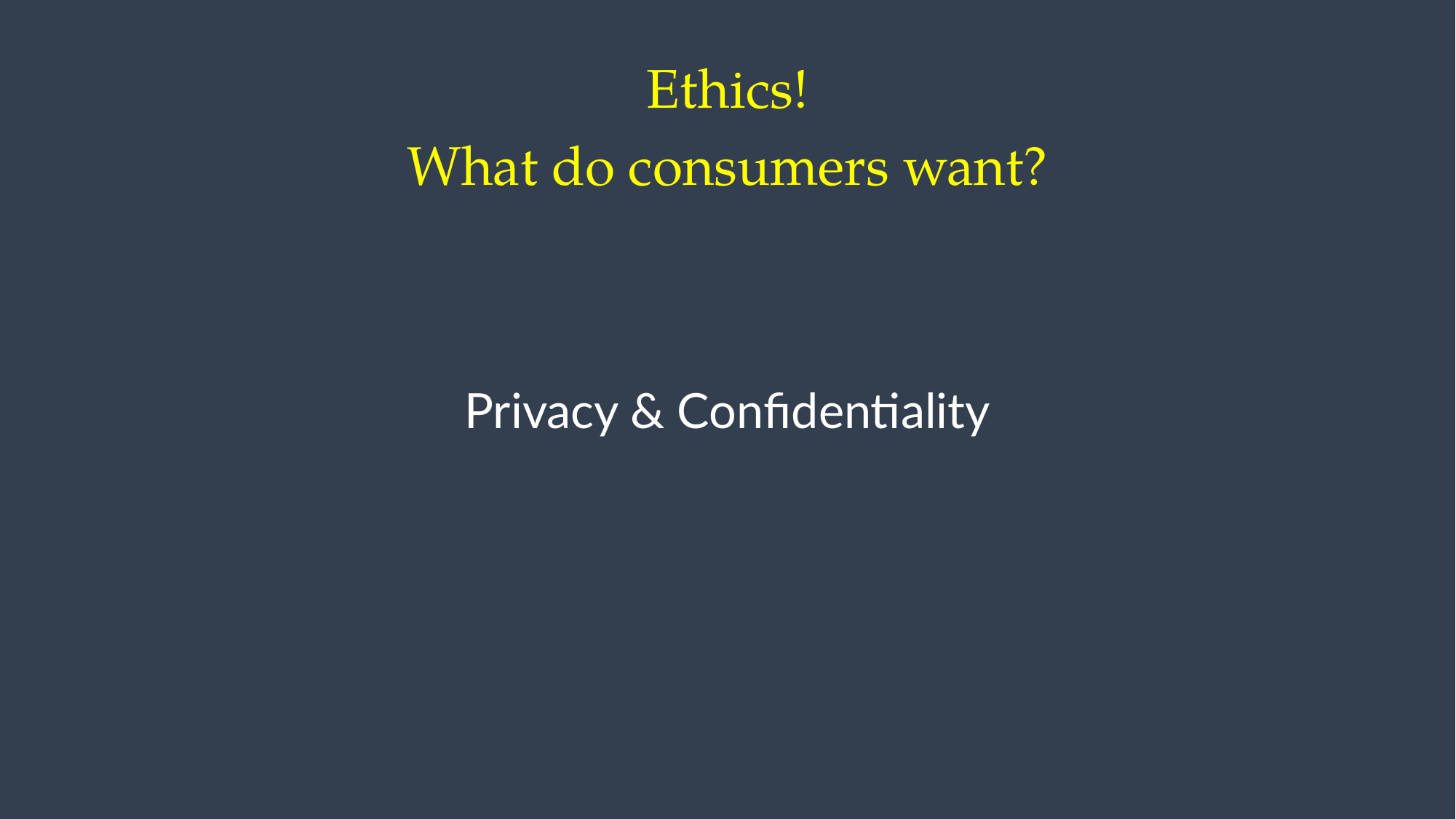

Ethics!
What do consumers want?
Privacy & Confidentiality